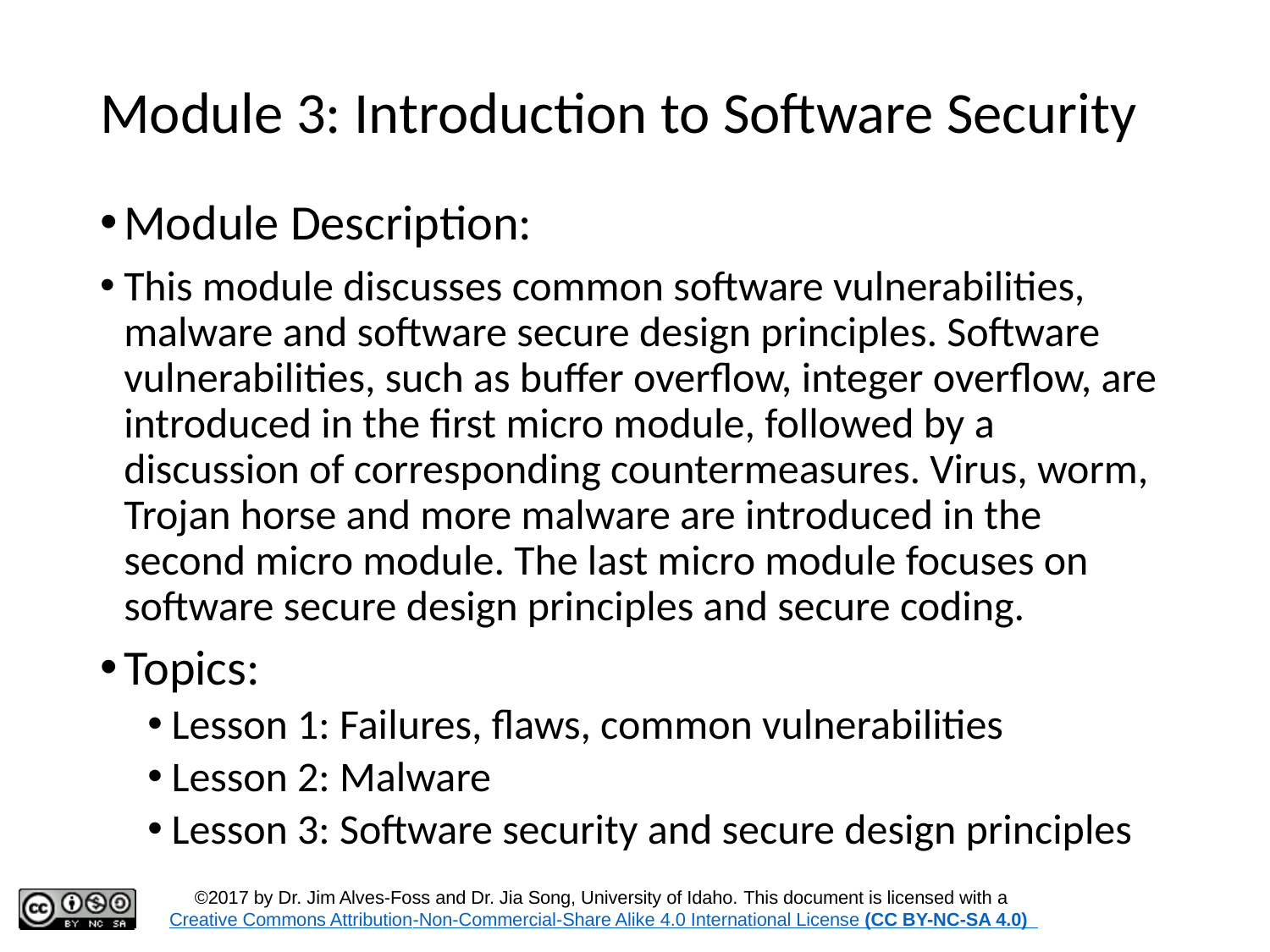

# Module 3: Introduction to Software Security
Module Description:
This module discusses common software vulnerabilities, malware and software secure design principles. Software vulnerabilities, such as buffer overflow, integer overflow, are introduced in the first micro module, followed by a discussion of corresponding countermeasures. Virus, worm, Trojan horse and more malware are introduced in the second micro module. The last micro module focuses on software secure design principles and secure coding.
Topics:
Lesson 1: Failures, flaws, common vulnerabilities
Lesson 2: Malware
Lesson 3: Software security and secure design principles